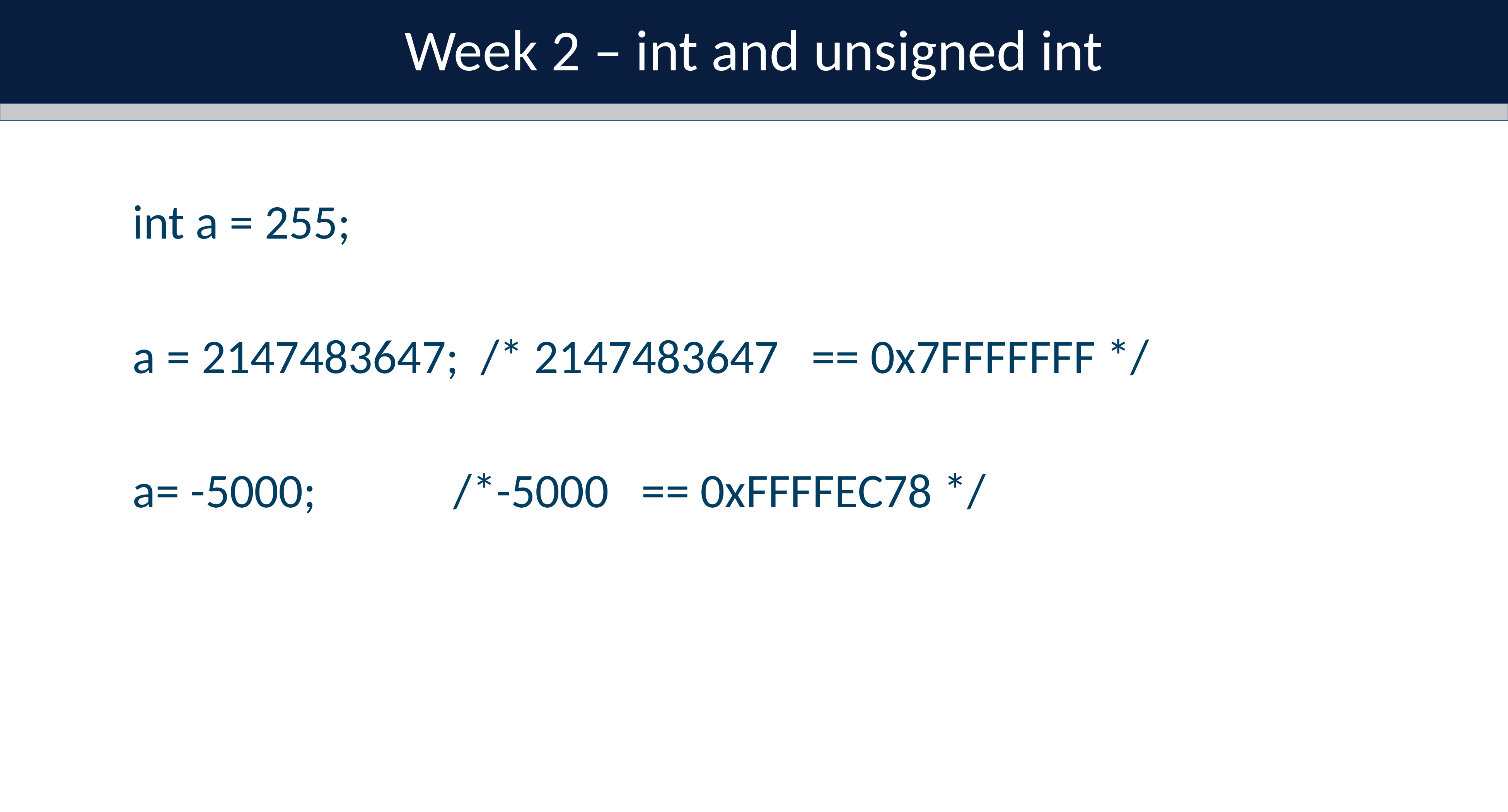

Week 2 – int and unsigned int

int a = 255;

a = 2147483647;  /* 2147483647   == 0x7FFFFFFF */

a= -5000; 	           /*-5000   == 0xFFFFEC78 */